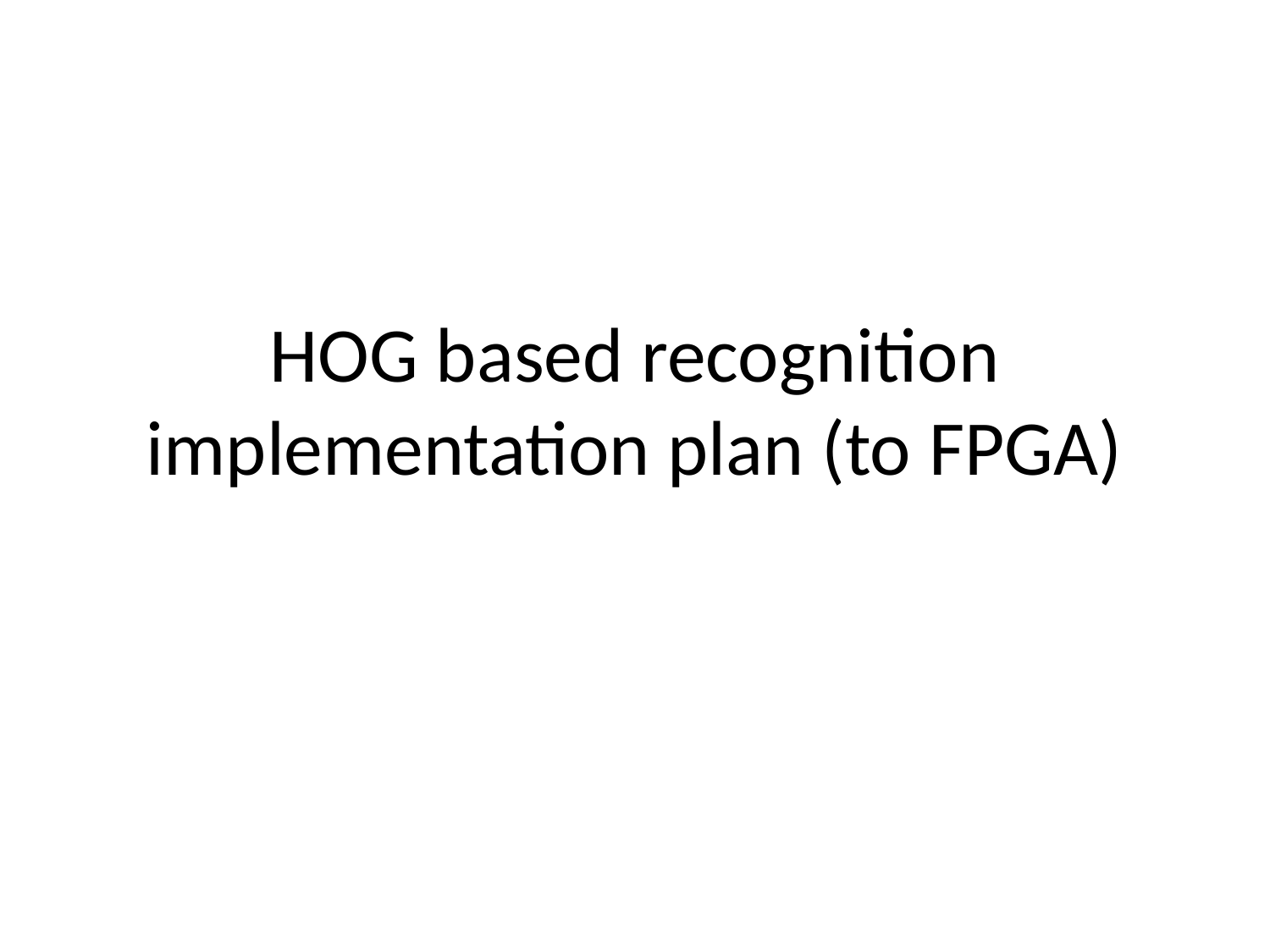

# HOG based recognition implementation plan (to FPGA)